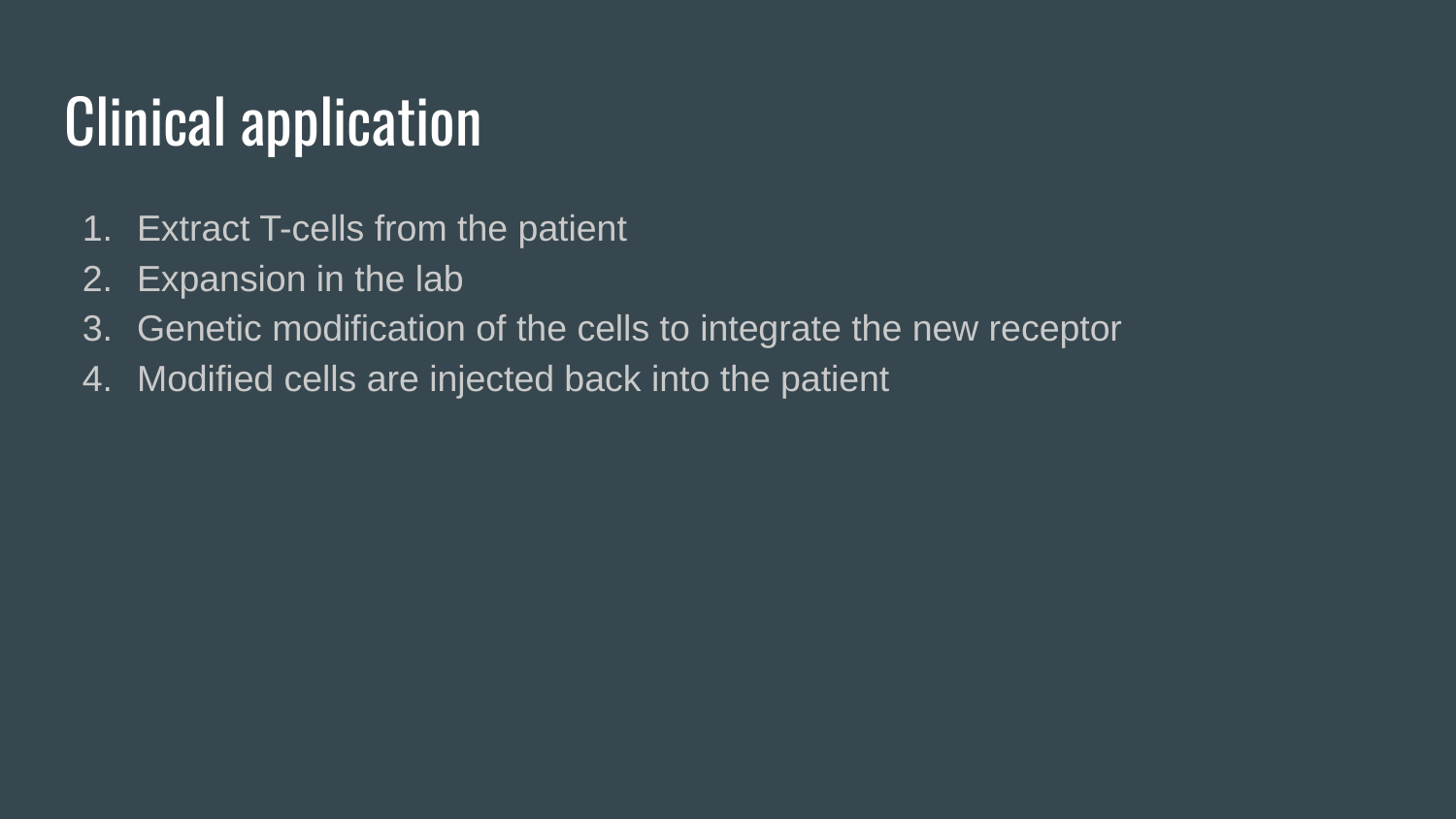

# Clinical application
Extract T-cells from the patient
Expansion in the lab
Genetic modification of the cells to integrate the new receptor
Modified cells are injected back into the patient